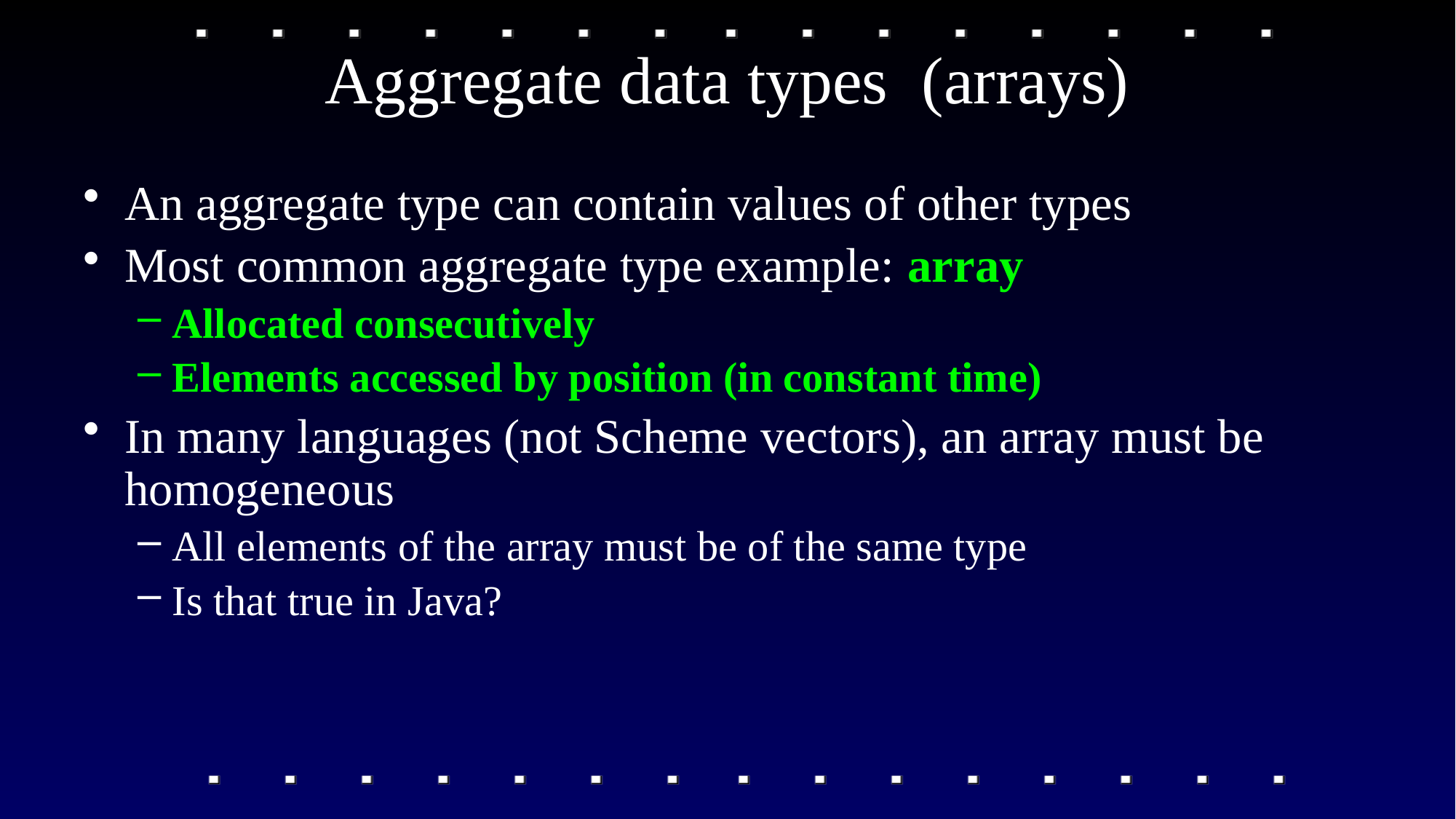

# Aggregate data types  (arrays)
An aggregate type can contain values of other types
Most common aggregate type example: array
Allocated consecutively
Elements accessed by position (in constant time)
In many languages (not Scheme vectors), an array must be homogeneous
All elements of the array must be of the same type
Is that true in Java?